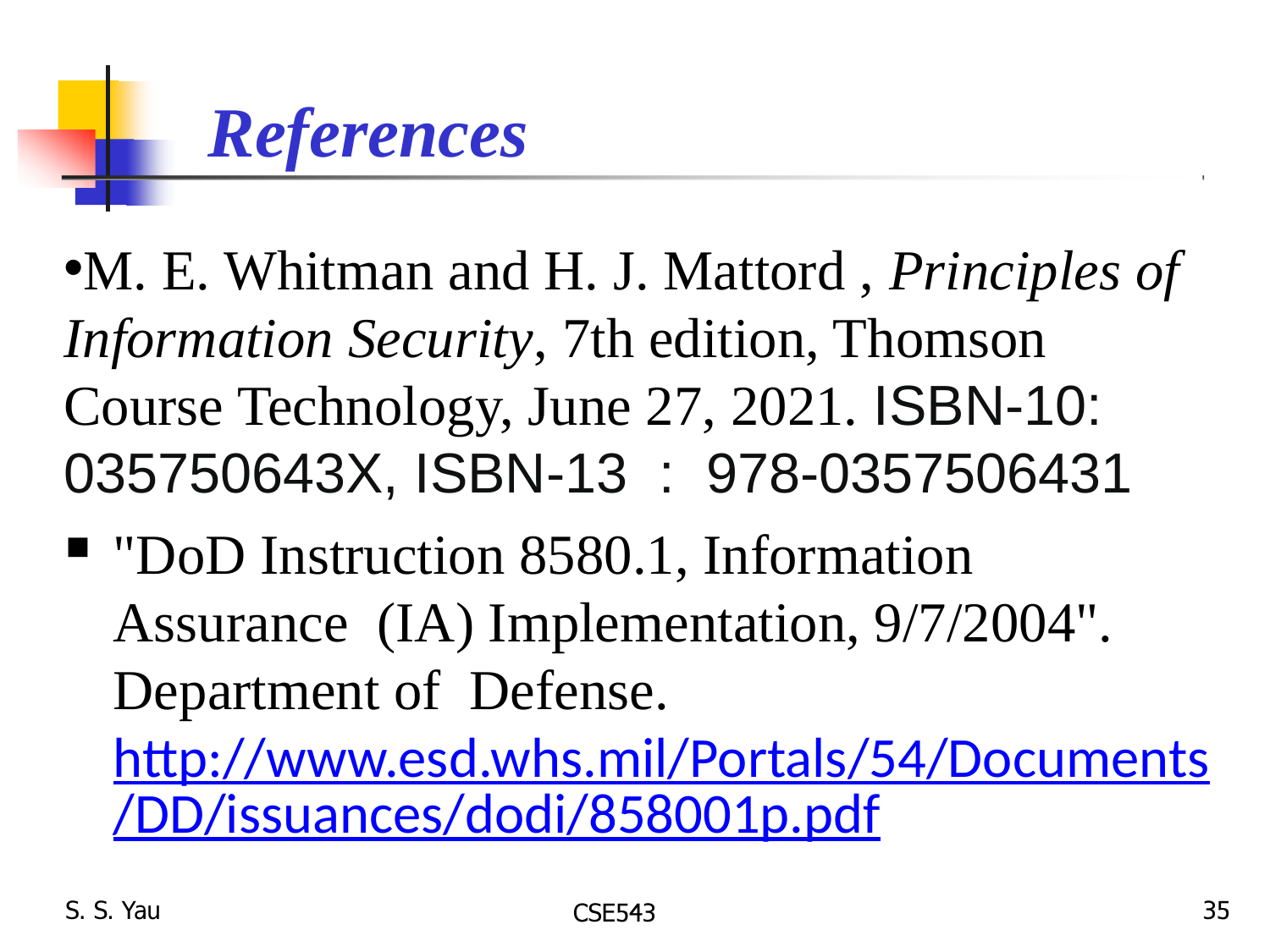

# References
M. E. Whitman and H. J. Mattord , Principles of  Information Security, 7th edition, Thomson  Course Technology, June 27, 2021. ISBN-10: 035750643X, ISBN-13 ‏ : ‎ 978-0357506431
"DoD Instruction 8580.1, Information Assurance  (IA) Implementation, 9/7/2004". Department of  Defense. http://www.esd.whs.mil/Portals/54/Documents/DD/issuances/dodi/858001p.pdf

S. S. Yau
35
CSE543